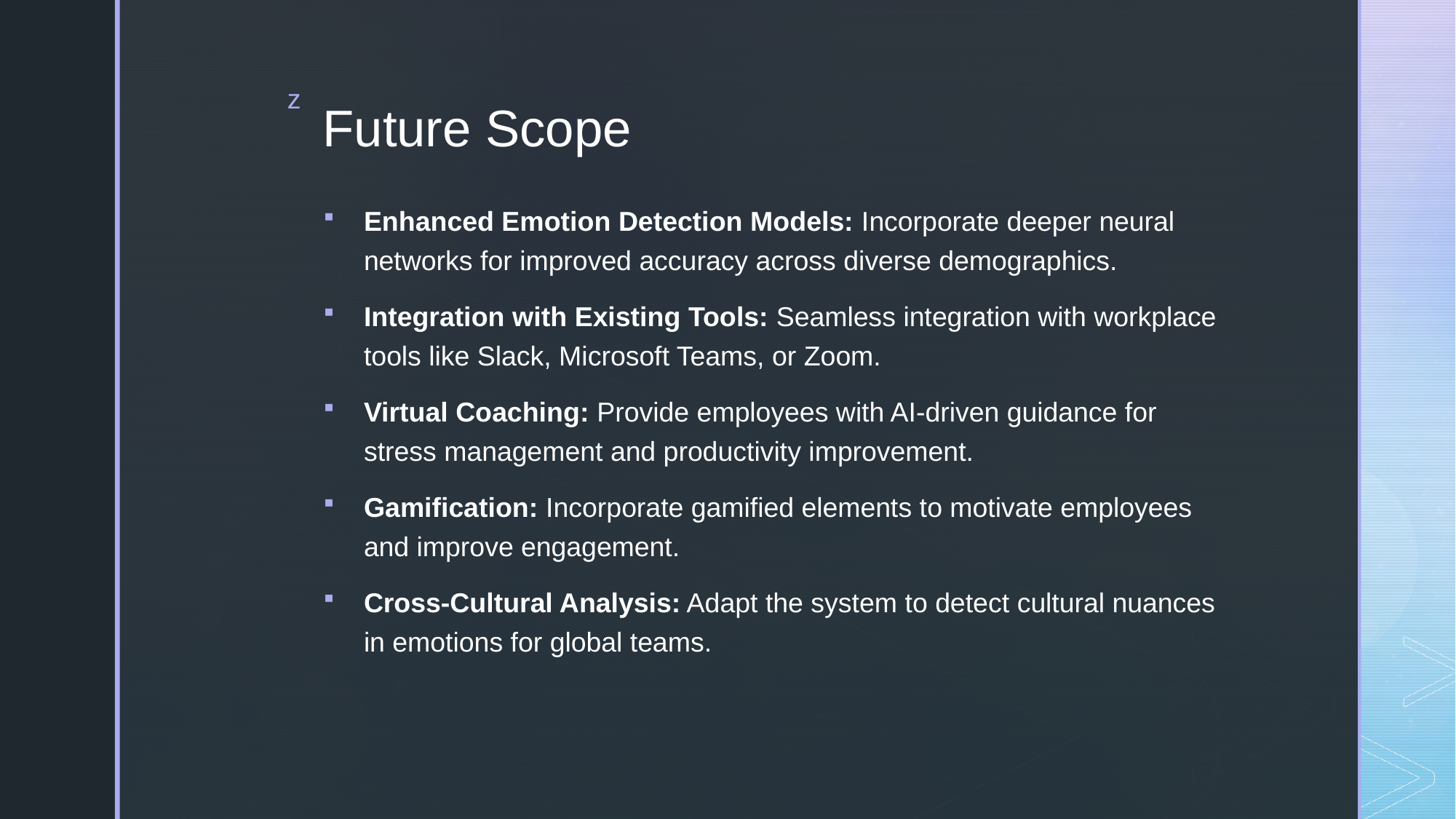

# Future Scope
Enhanced Emotion Detection Models: Incorporate deeper neural networks for improved accuracy across diverse demographics.
Integration with Existing Tools: Seamless integration with workplace tools like Slack, Microsoft Teams, or Zoom.
Virtual Coaching: Provide employees with AI-driven guidance for stress management and productivity improvement.
Gamification: Incorporate gamified elements to motivate employees and improve engagement.
Cross-Cultural Analysis: Adapt the system to detect cultural nuances in emotions for global teams.